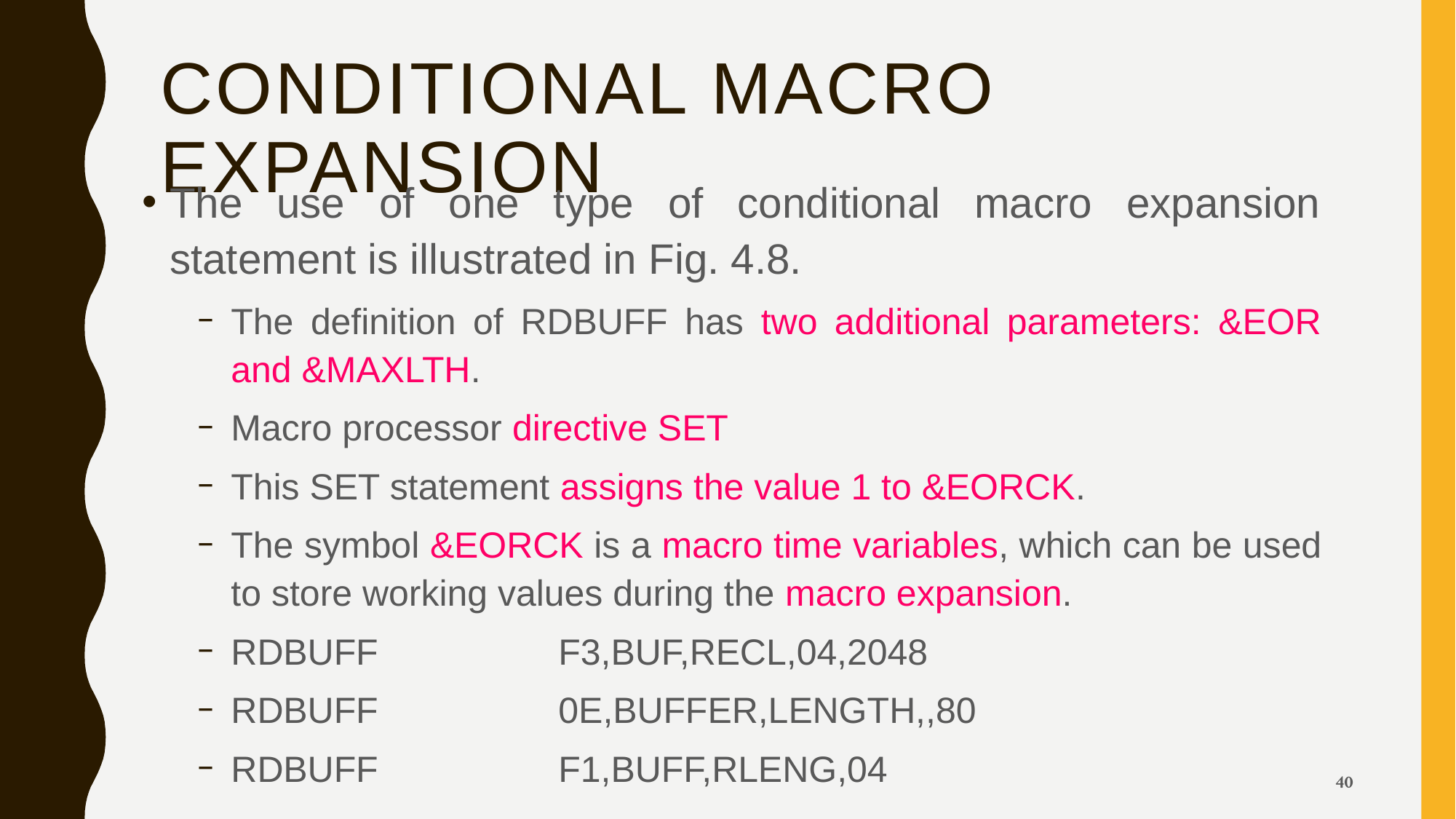

# Conditional Macro Expansion
The use of one type of conditional macro expansion statement is illustrated in Fig. 4.8.
The definition of RDBUFF has two additional parameters: &EOR and &MAXLTH.
Macro processor directive SET
This SET statement assigns the value 1 to &EORCK.
The symbol &EORCK is a macro time variables, which can be used to store working values during the macro expansion.
RDBUFF		F3,BUF,RECL,04,2048
RDBUFF		0E,BUFFER,LENGTH,,80
RDBUFF		F1,BUFF,RLENG,04
40